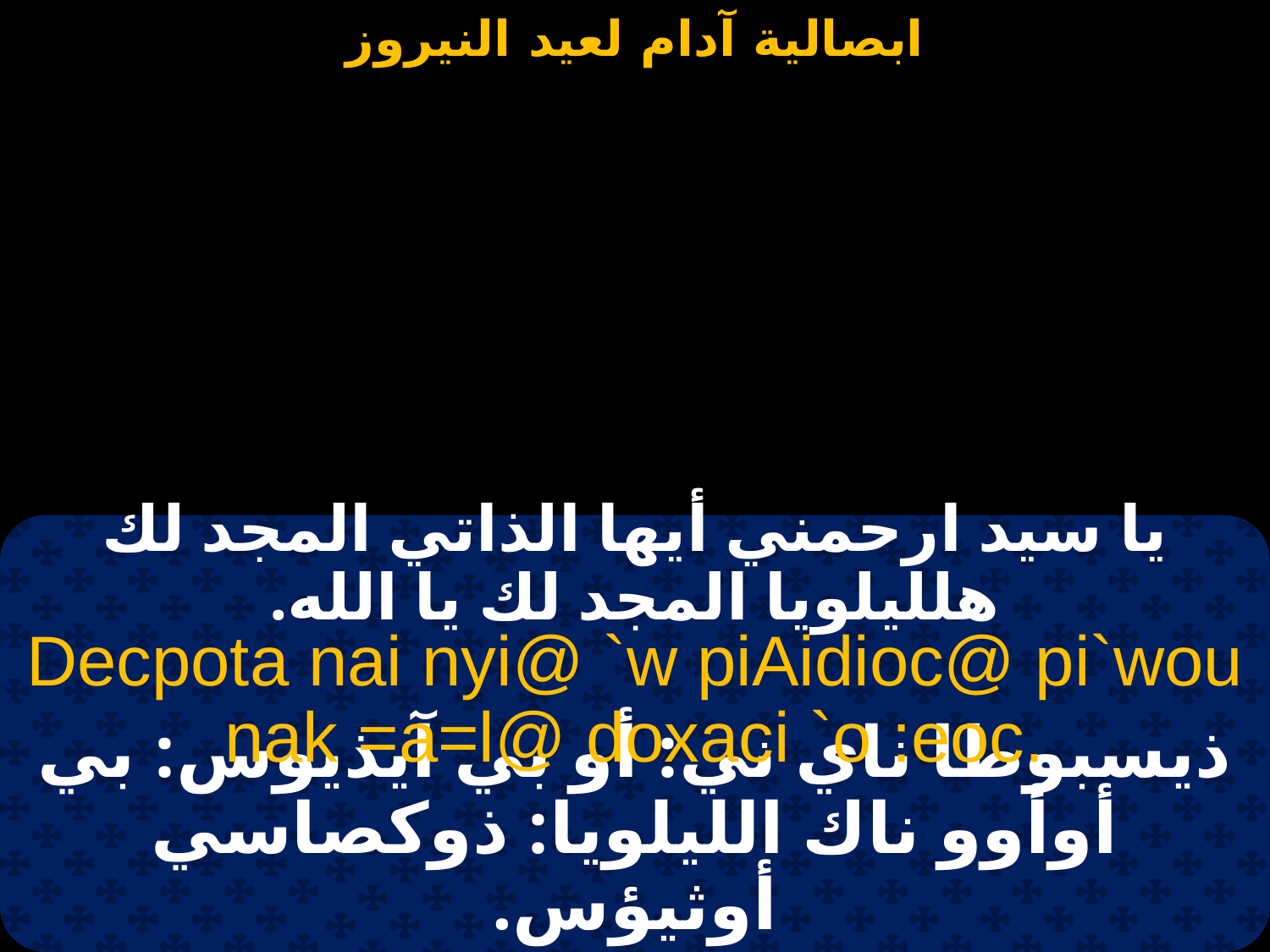

#
يا سيد ارحمني أيها الذاتي المجد لك هلليلويا المجد لك يا الله.
Decpota nai nyi@ `w piAidioc@ pi`wou nak =a=l@ doxaci `o :eoc.
ذيسبوطا ناي ني: أو بي آيذيوس: بي أوأوو ناك الليلويا: ذوكصاسي أوثيؤس.